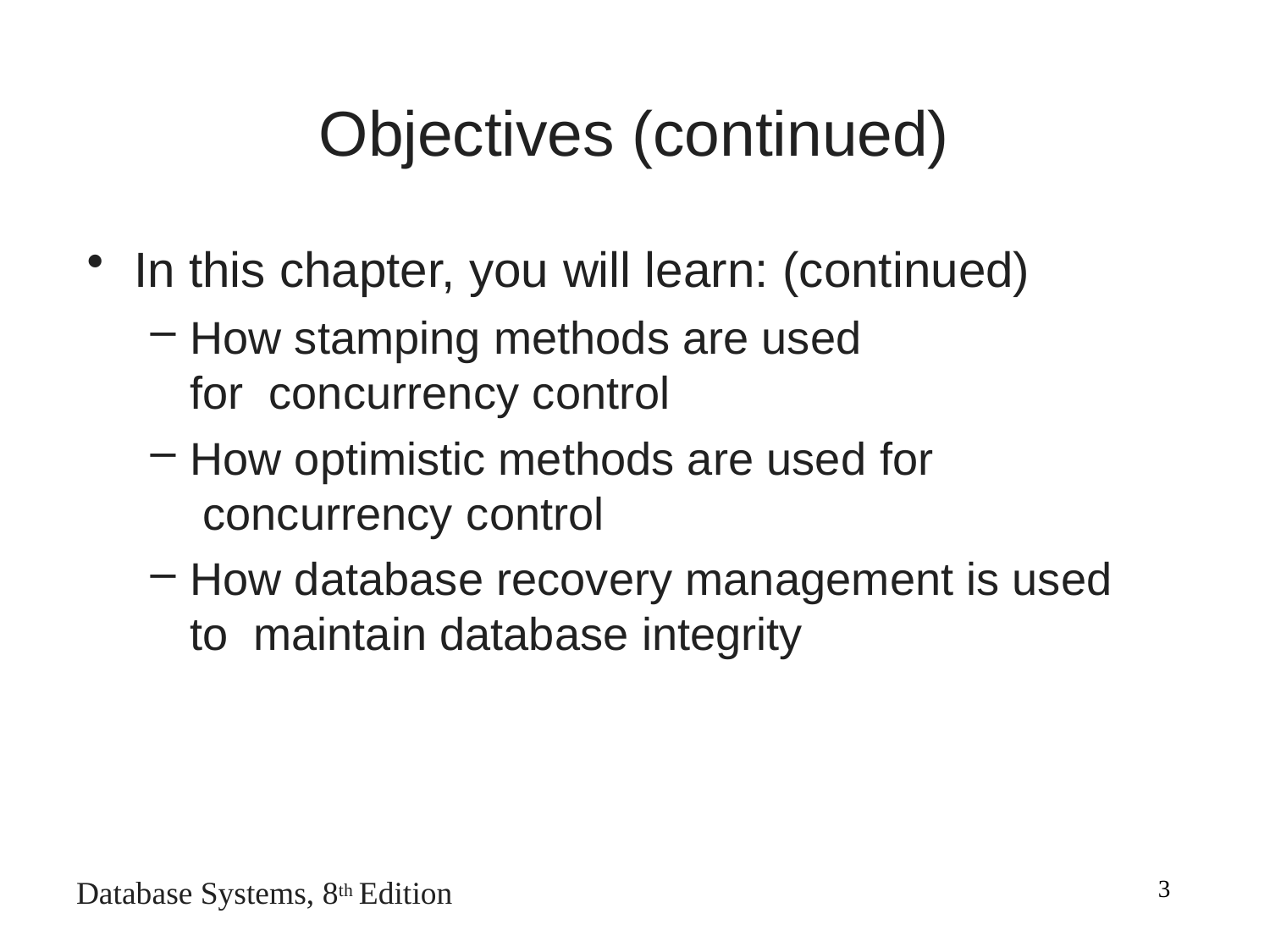

# Objectives (continued)
In this chapter, you will learn: (continued)
How stamping methods are used for  concurrency control
How optimistic methods are used for  concurrency control
How database recovery management is used to  maintain database integrity
3
Database Systems, 8th Edition